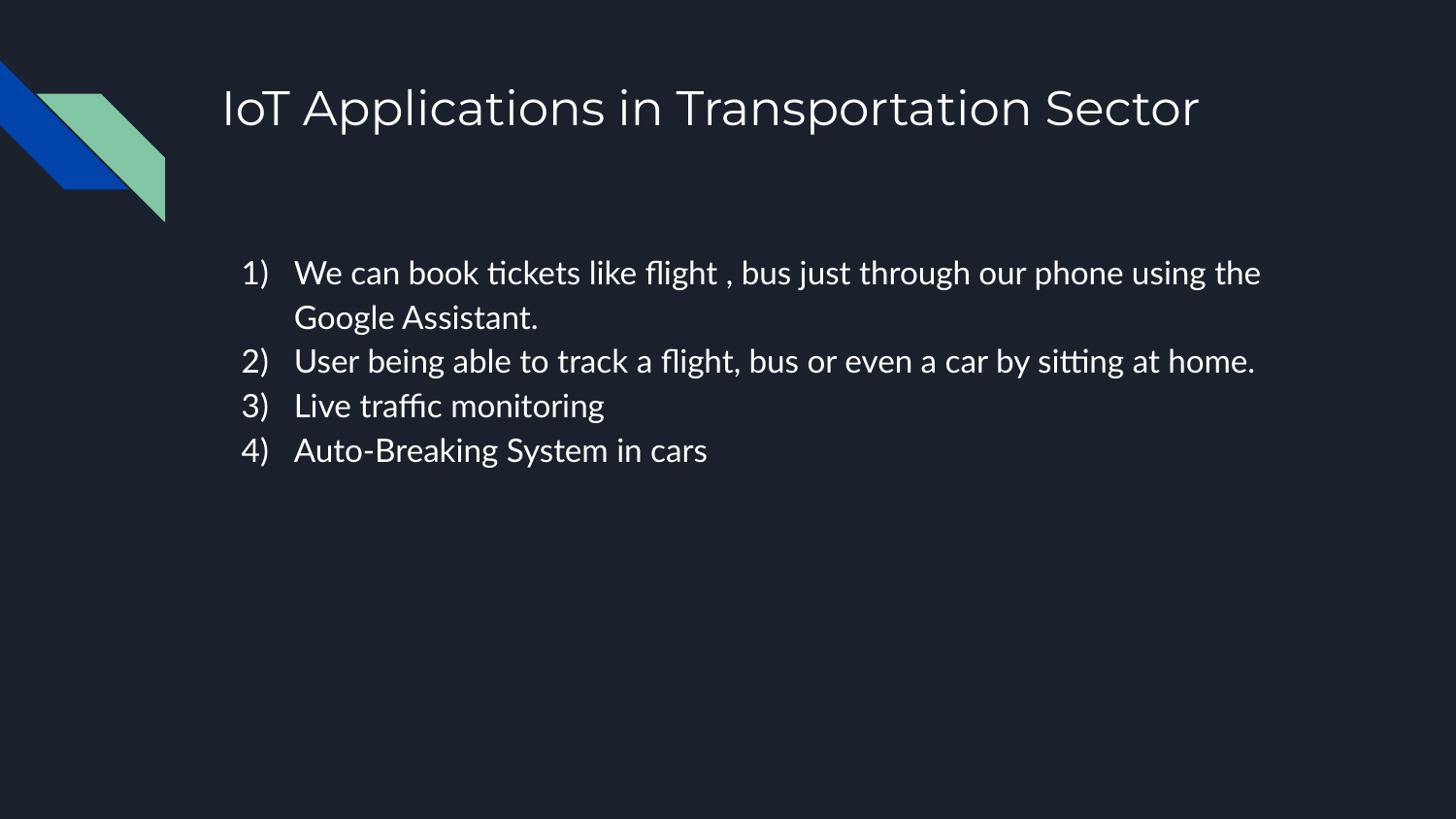

# IoT Applications in Transportation Sector
We can book tickets like flight , bus just through our phone using the Google Assistant.
User being able to track a flight, bus or even a car by sitting at home.
Live traffic monitoring
Auto-Breaking System in cars